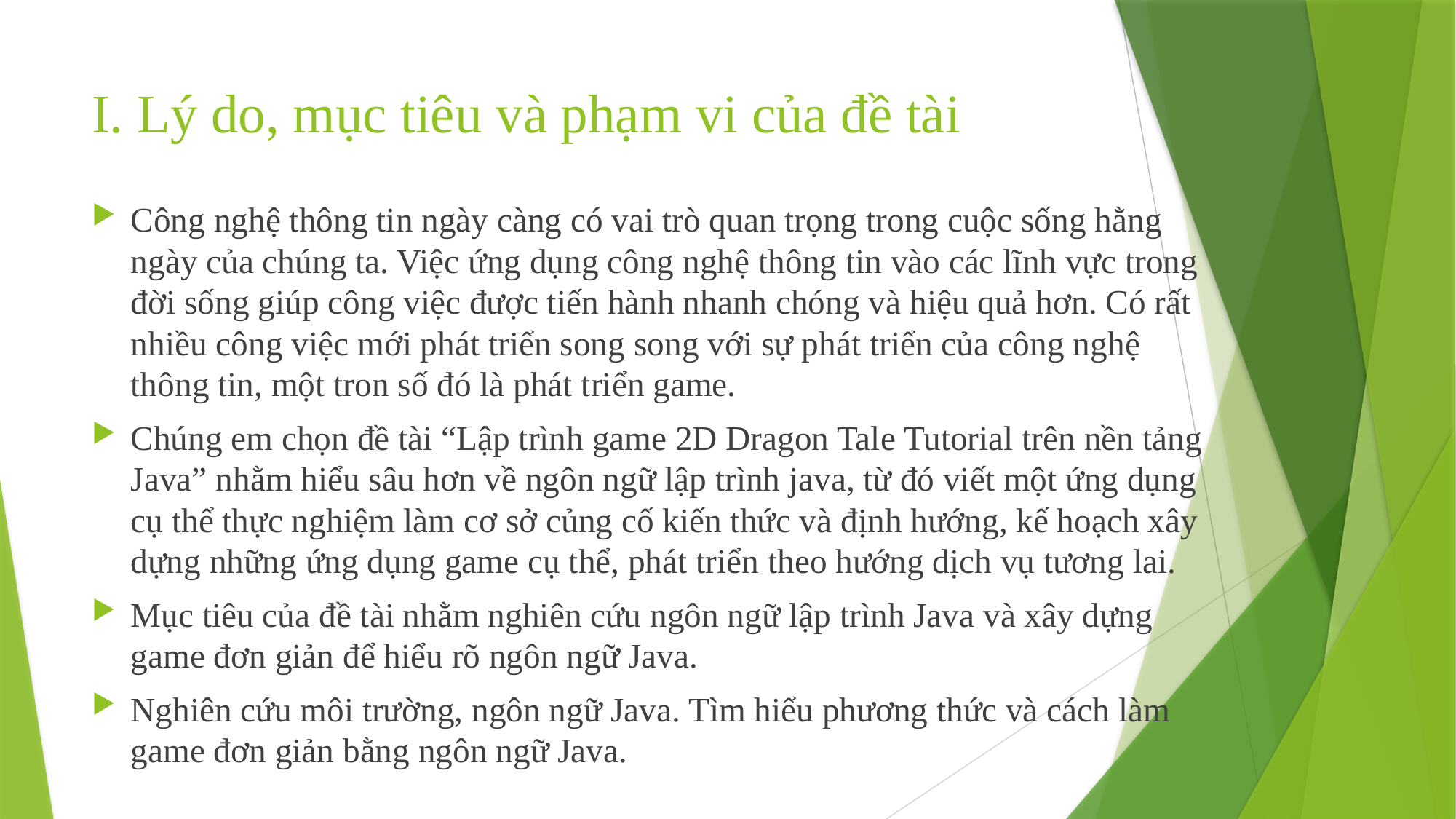

# I. Lý do, mục tiêu và phạm vi của đề tài
Công nghệ thông tin ngày càng có vai trò quan trọng trong cuộc sống hằng ngày của chúng ta. Việc ứng dụng công nghệ thông tin vào các lĩnh vực trong đời sống giúp công việc được tiến hành nhanh chóng và hiệu quả hơn. Có rất nhiều công việc mới phát triển song song với sự phát triển của công nghệ thông tin, một tron số đó là phát triển game.
Chúng em chọn đề tài “Lập trình game 2D Dragon Tale Tutorial trên nền tảng Java” nhằm hiểu sâu hơn về ngôn ngữ lập trình java, từ đó viết một ứng dụng cụ thể thực nghiệm làm cơ sở củng cố kiến thức và định hướng, kế hoạch xây dựng những ứng dụng game cụ thể, phát triển theo hướng dịch vụ tương lai.
Mục tiêu của đề tài nhằm nghiên cứu ngôn ngữ lập trình Java và xây dựng game đơn giản để hiểu rõ ngôn ngữ Java.
Nghiên cứu môi trường, ngôn ngữ Java. Tìm hiểu phương thức và cách làm game đơn giản bằng ngôn ngữ Java.